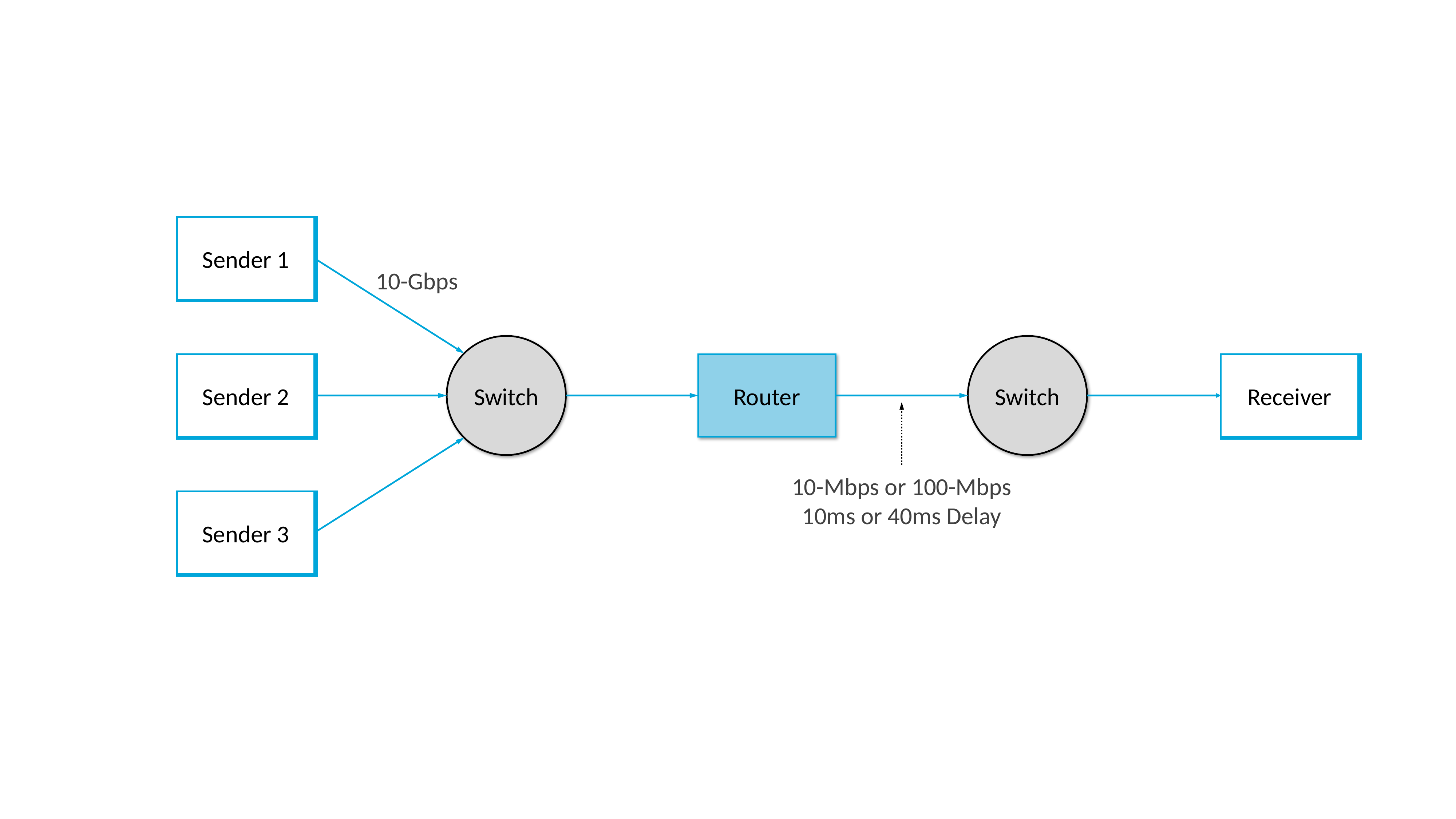

Sender 1
10-Gbps
Switch
Switch
Sender 2
Router
Receiver
10-Mbps or 100-Mbps
10ms or 40ms Delay
Sender 3